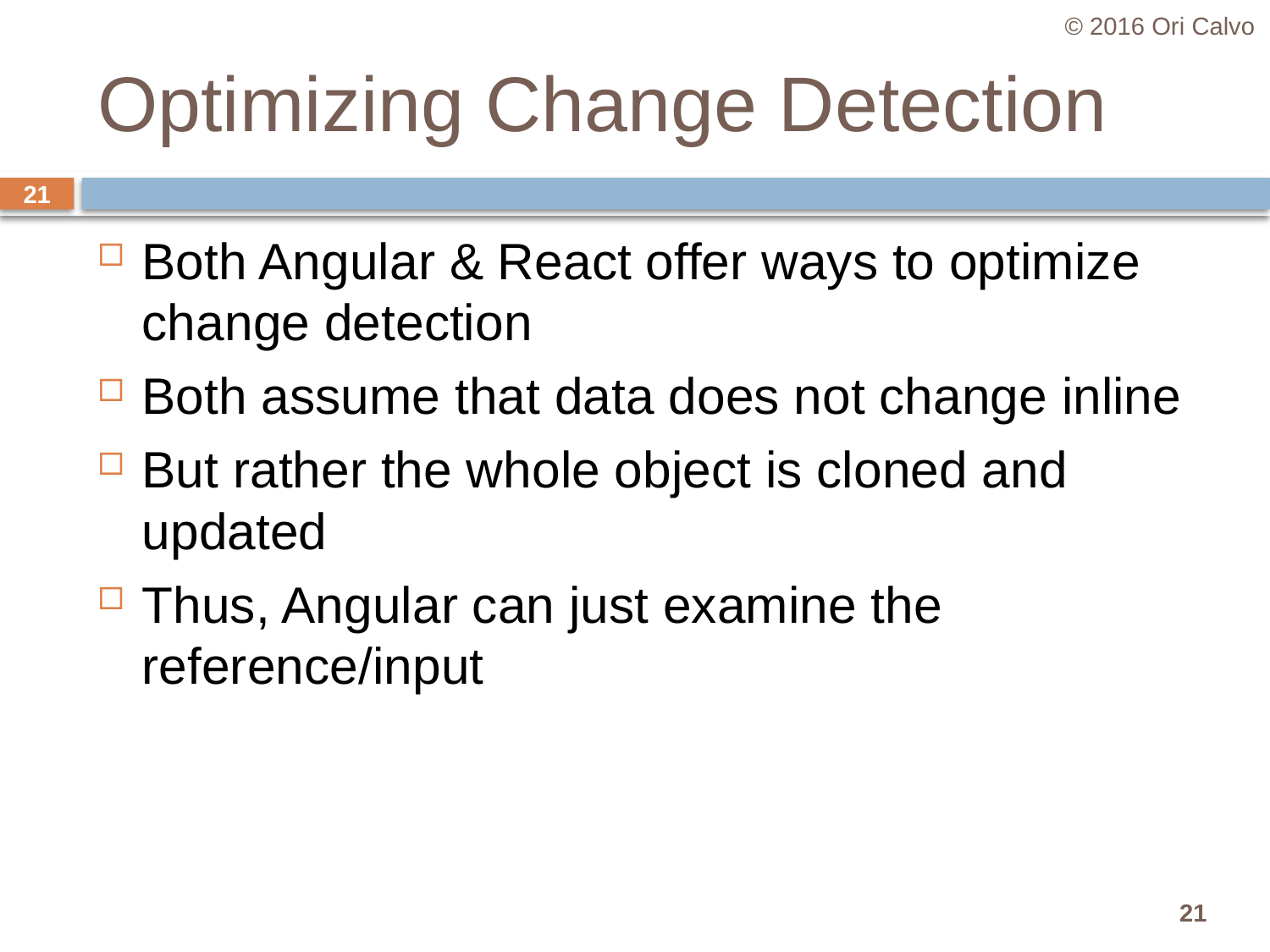

© 2016 Ori Calvo
# Optimizing Change Detection
21
Both Angular & React offer ways to optimize change detection
Both assume that data does not change inline
But rather the whole object is cloned and updated
Thus, Angular can just examine the reference/input